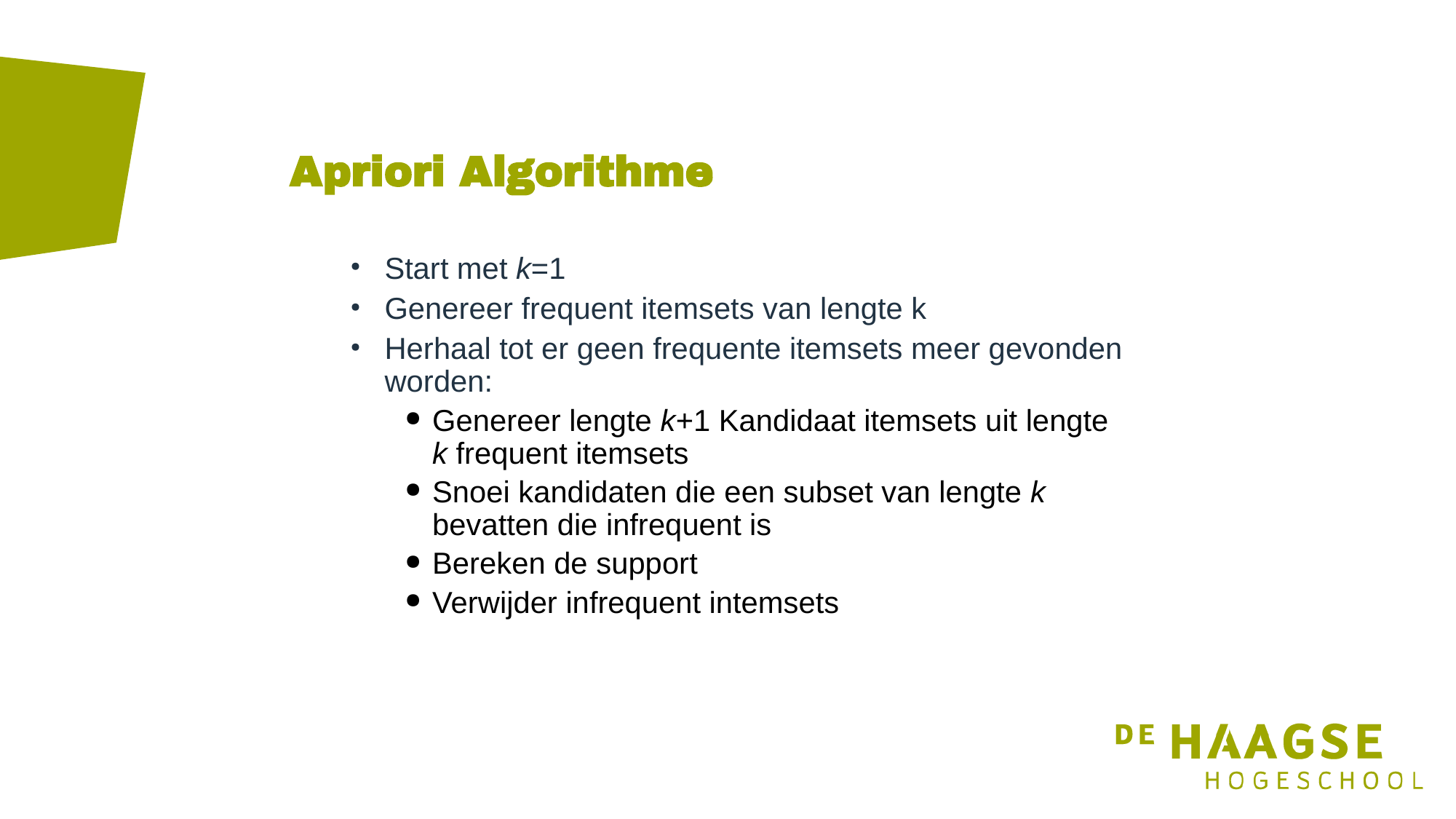

# Apriori Algorithme
Start met k=1
Genereer frequent itemsets van lengte k
Herhaal tot er geen frequente itemsets meer gevonden worden:
Genereer lengte k+1 Kandidaat itemsets uit lengte k frequent itemsets
Snoei kandidaten die een subset van lengte k bevatten die infrequent is
Bereken de support
Verwijder infrequent intemsets